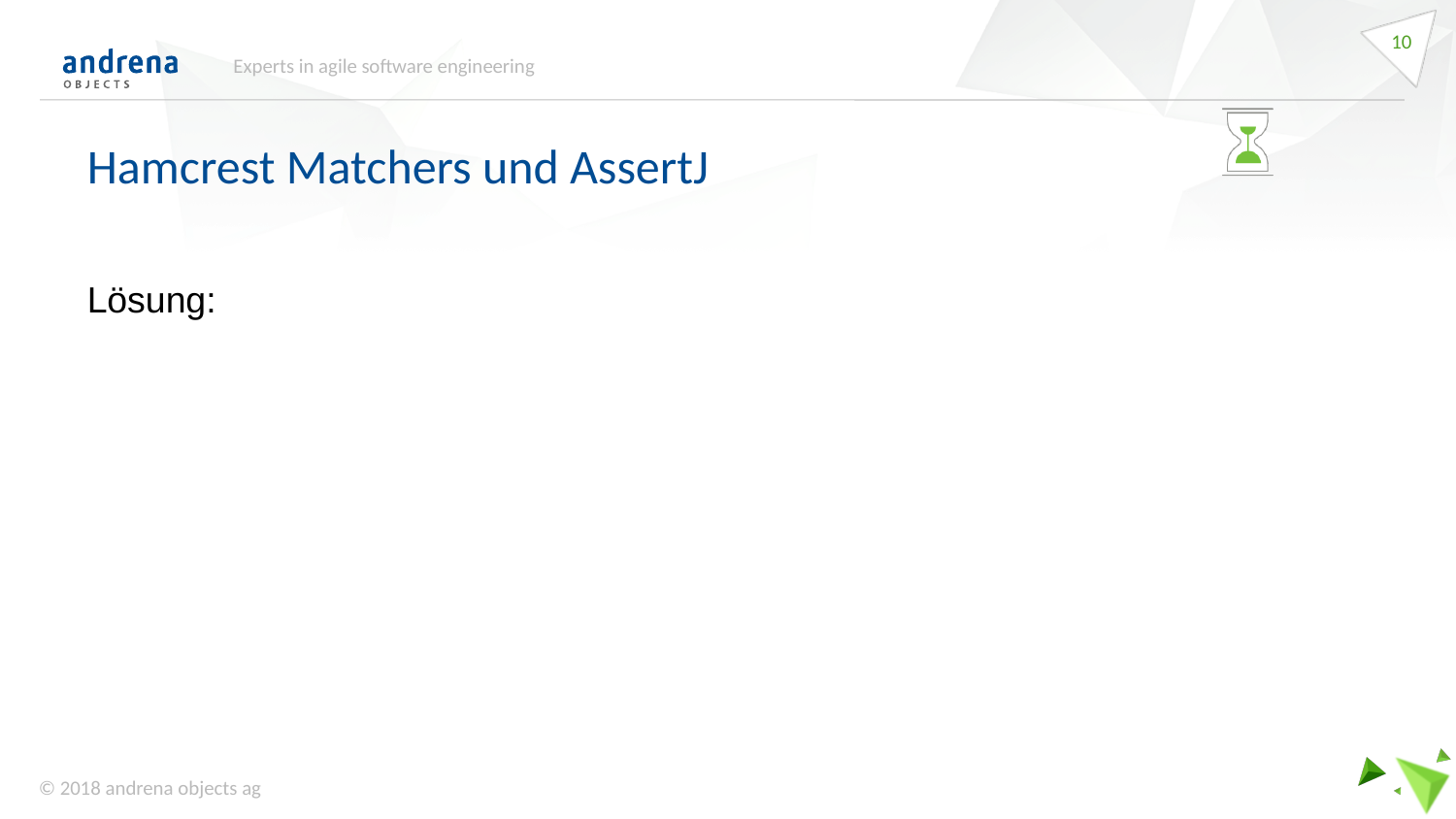

10
Experts in agile software engineering
Hamcrest Matchers und AssertJ

Lösung: